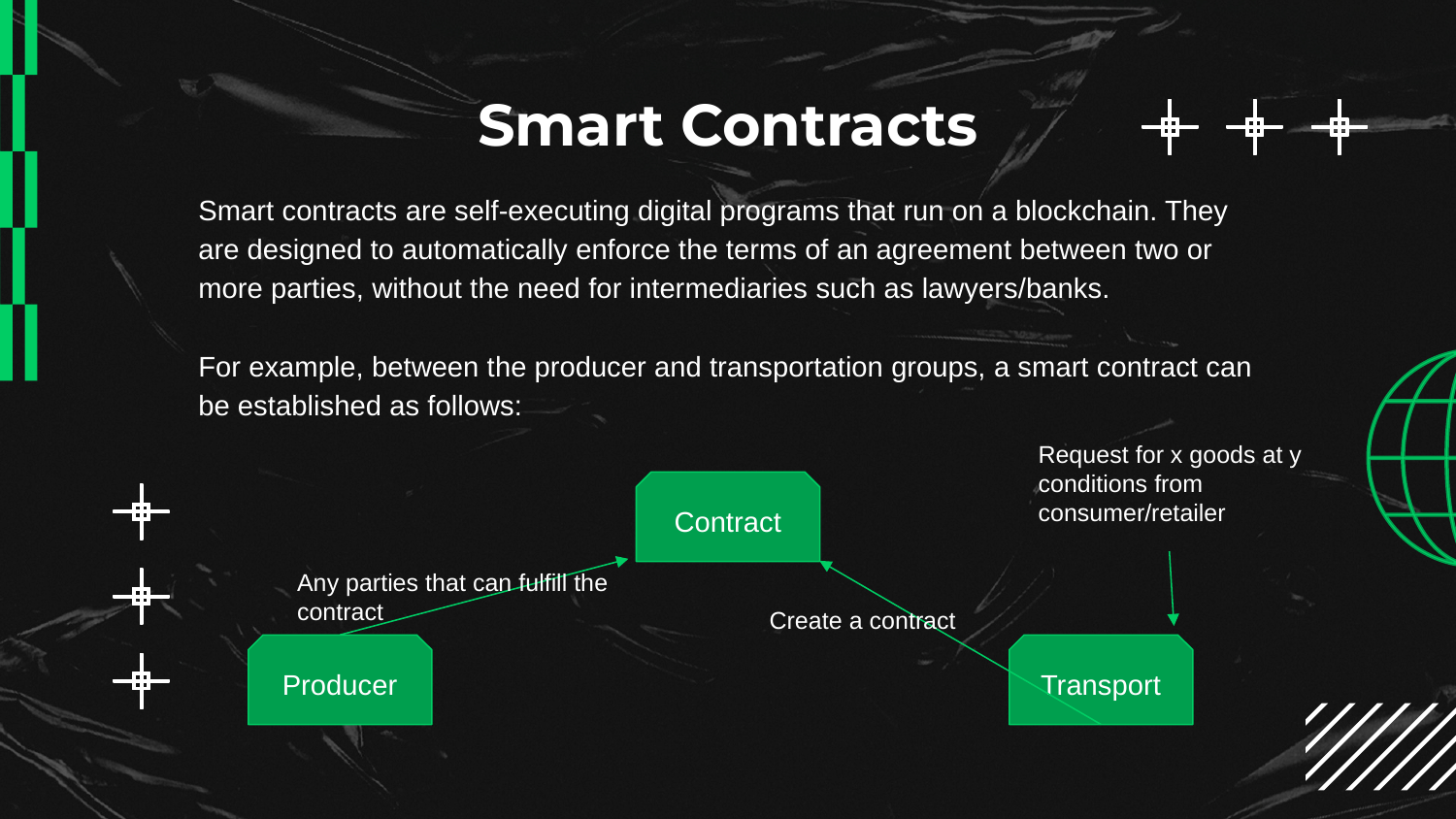

# Smart Contracts

Smart contracts are self-executing digital programs that run on a blockchain. They are designed to automatically enforce the terms of an agreement between two or more parties, without the need for intermediaries such as lawyers/banks.

For example, between the producer and transportation groups, a smart contract can be established as follows:

Request for x goods at y conditions from consumer/retailer
Contract
Any parties that can fulfill the contract

Create a contract
Producer
Transport